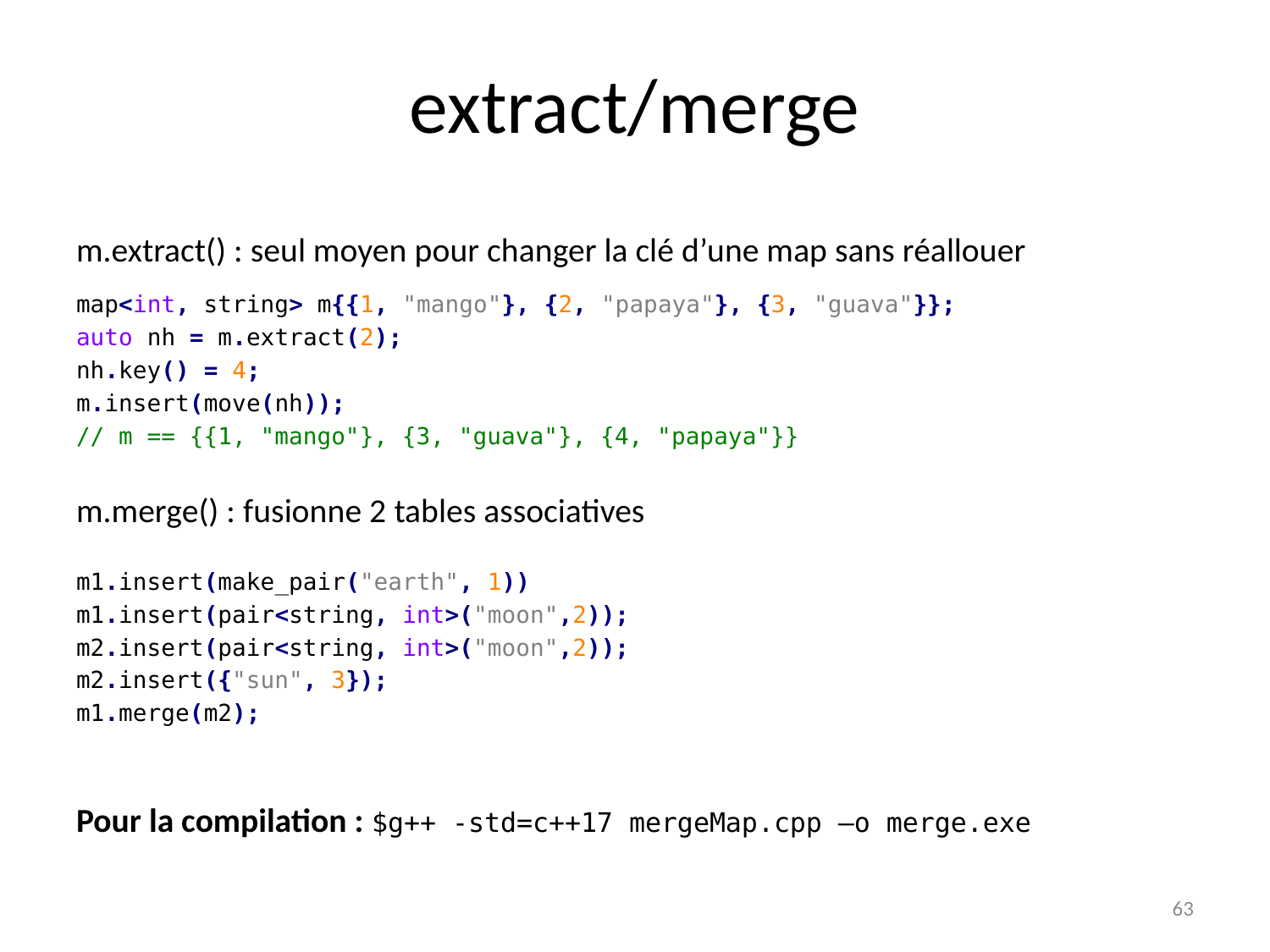

# extract/merge
m.extract() : seul moyen pour changer la clé d’une map sans réallouer

map<int, string> m{{1, "mango"}, {2, "papaya"}, {3, "guava"}};
auto nh = m.extract(2);
nh.key() = 4;
m.insert(move(nh));
// m == {{1, "mango"}, {3, "guava"}, {4, "papaya"}}

m.merge() : fusionne 2 tables associatives

m1.insert(make_pair("earth", 1))
m1.insert(pair<string, int>("moon",2));
m2.insert(pair<string, int>("moon",2));
m2.insert({"sun", 3});
m1.merge(m2);

Pour la compilation : $g++ -std=c++17 mergeMap.cpp –o merge.exe
63